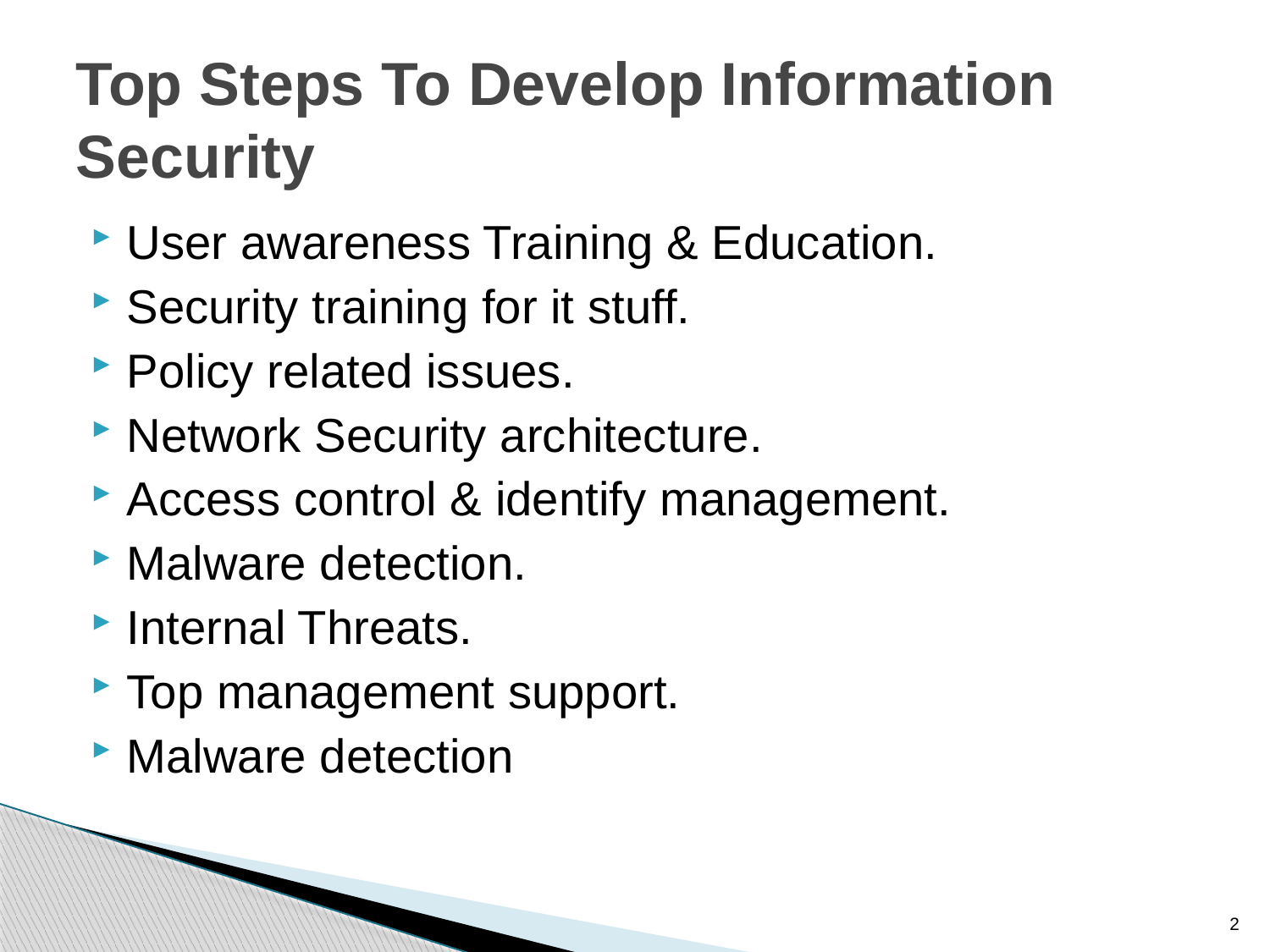

# Top Steps To Develop Information Security
User awareness Training & Education.
Security training for it stuff.
Policy related issues.
Network Security architecture.
Access control & identify management.
Malware detection.
Internal Threats.
Top management support.
Malware detection

2